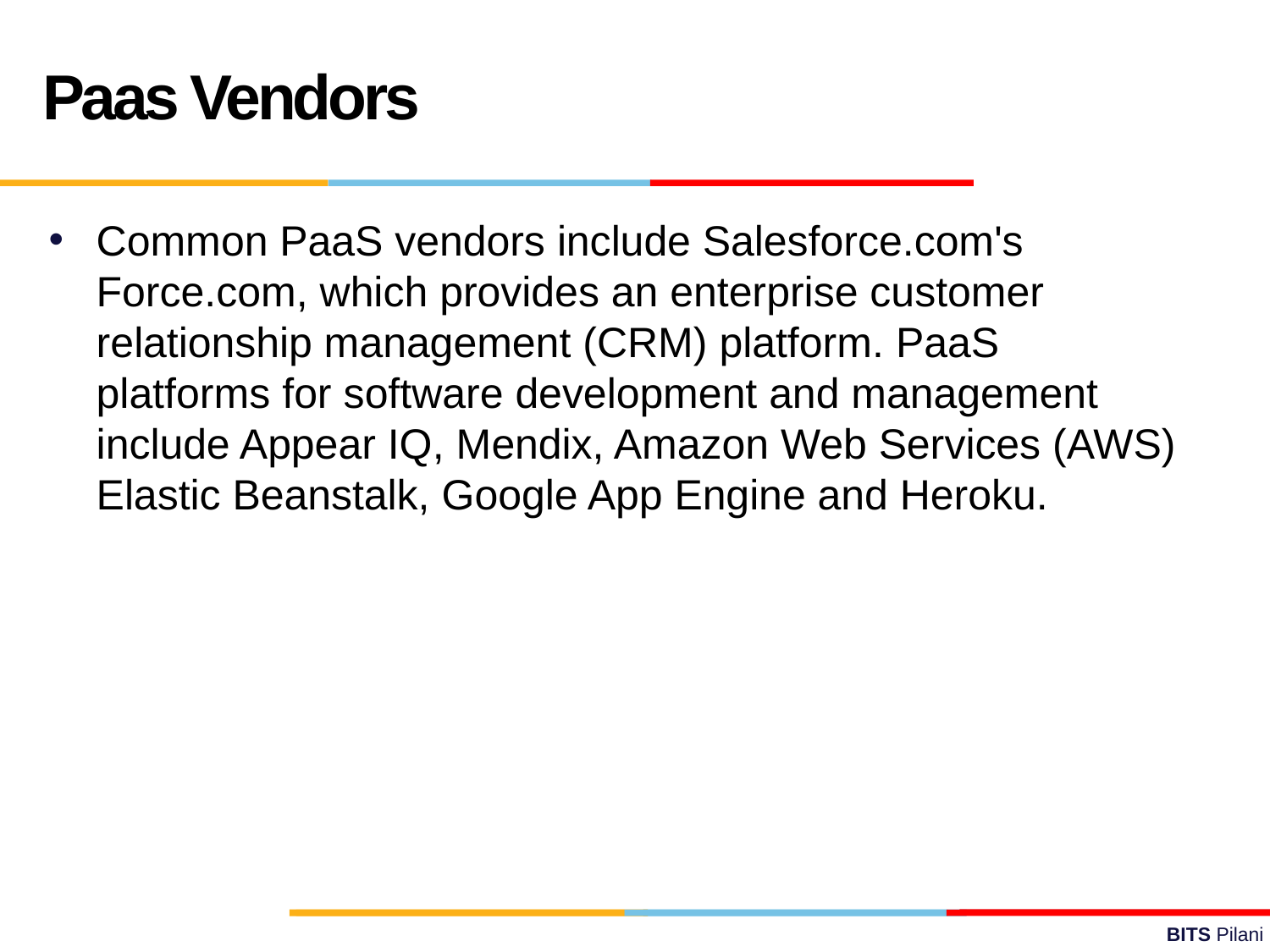

Paas Vendors
Common PaaS vendors include Salesforce.com's Force.com, which provides an enterprise customer relationship management (CRM) platform. PaaS platforms for software development and management include Appear IQ, Mendix, Amazon Web Services (AWS) Elastic Beanstalk, Google App Engine and Heroku.